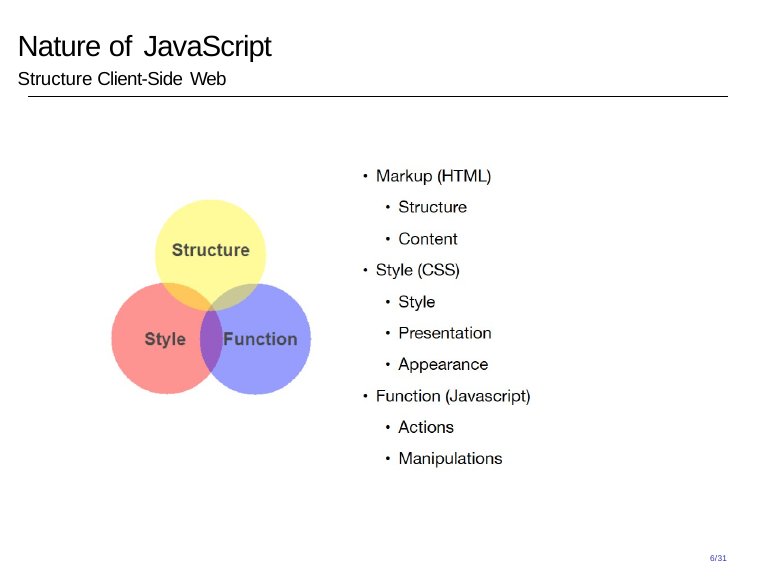

# Nature of JavaScript
Structure Client-Side Web

6/31